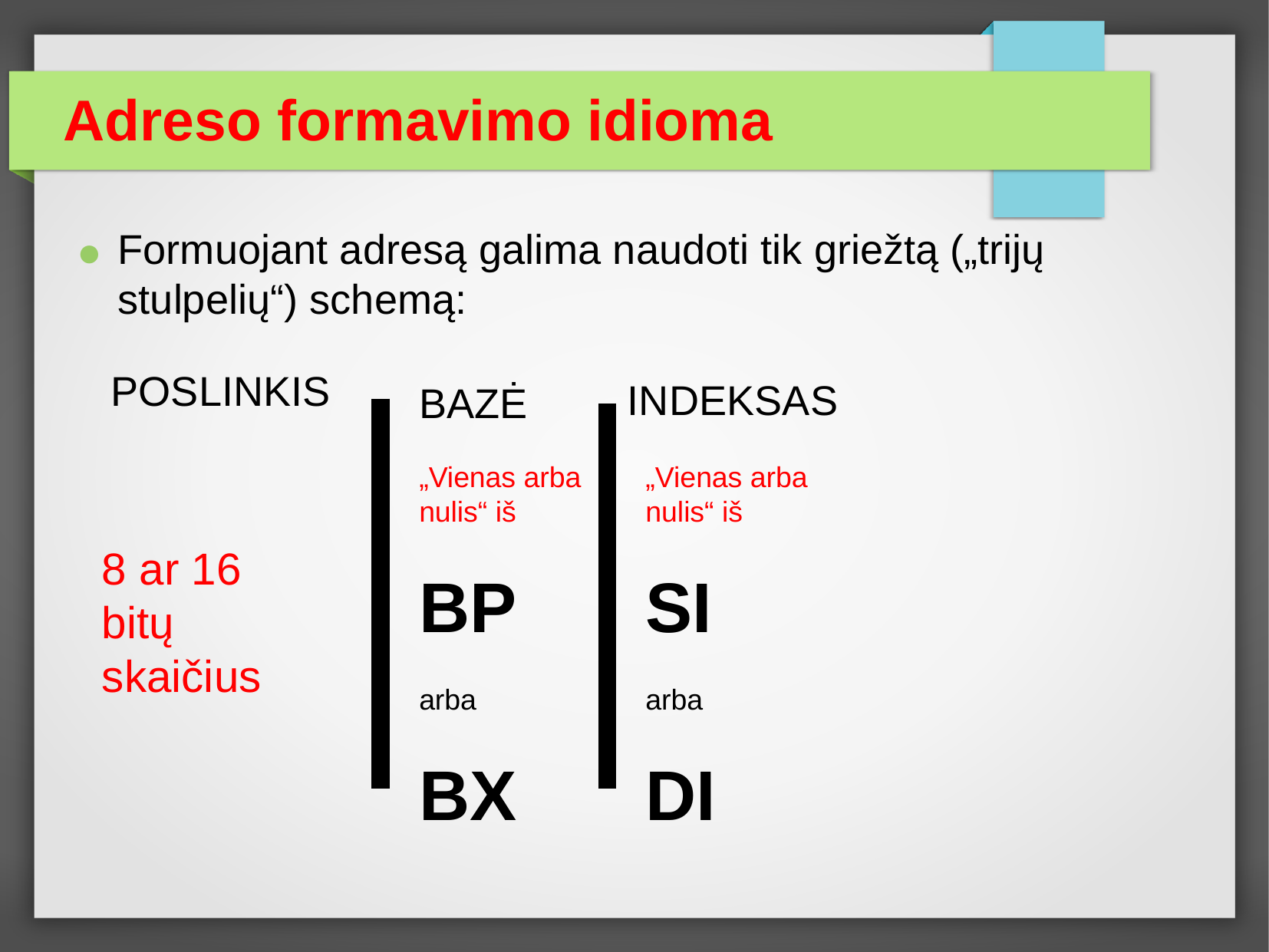

Adreso formavimo idioma
Formuojant adresą galima naudoti tik griežtą („trijų stulpelių“) schemą:
POSLINKIS
INDEKSAS
BAZĖ
„Vienas arba nulis“ iš

BP

arba

BX

„Vienas arba nulis“ iš

SI

arba

DI

8 ar 16 bitų skaičius